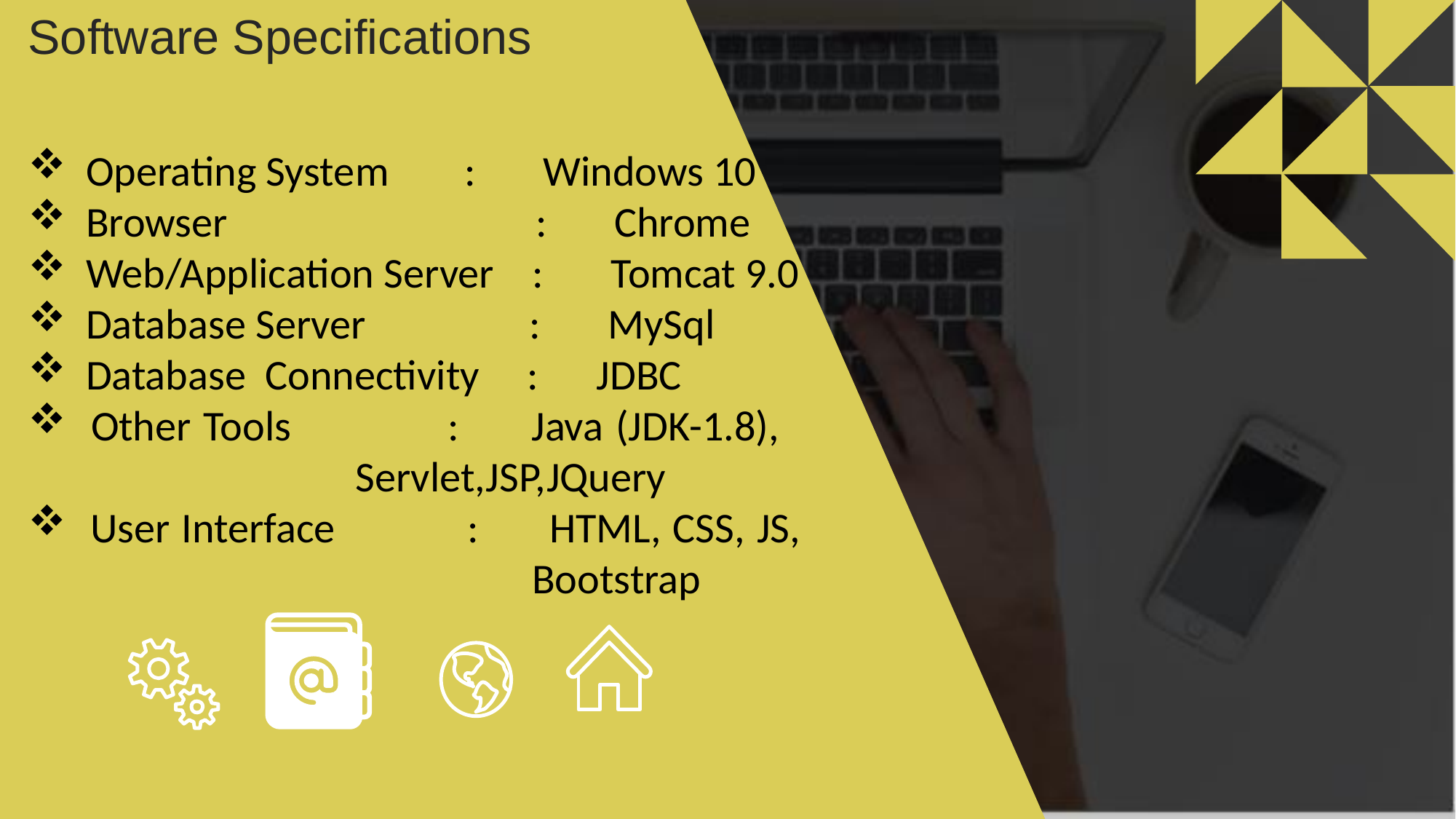

Software Specifications
#

  Operating System   	:       Windows 10
  Browser                                :       Chrome
  Web/Application Server    :       Tomcat 9.0
  Database Server                 :       MySql
  Database  Connectivity     :      JDBC
  Other Tools	       :      Java (JDK-1.8), 				Servlet,JSP,JQuery
  User Interface	         :      HTML, CSS, JS, 					       Bootstrap